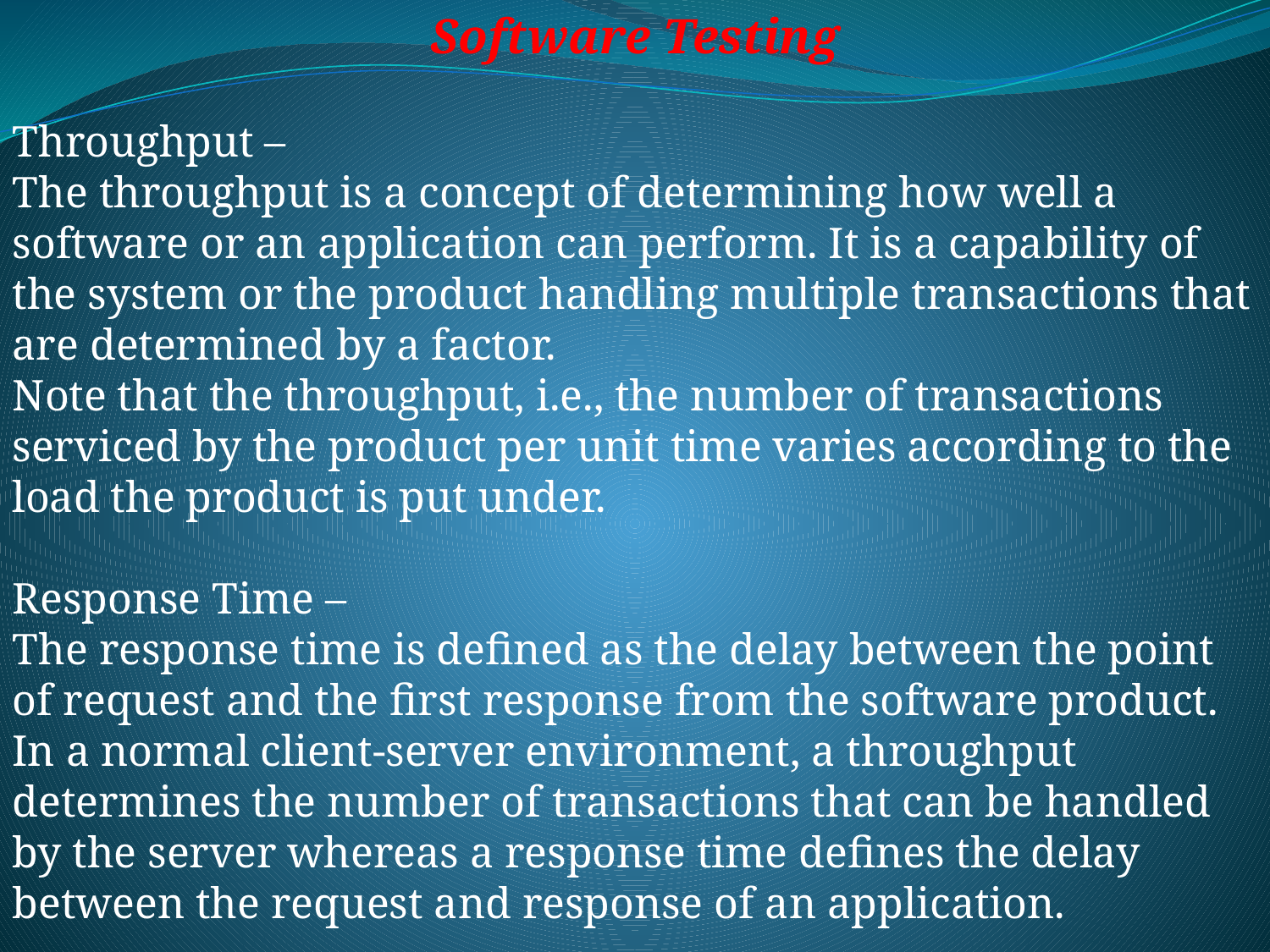

Software Testing
Throughput –
The throughput is a concept of determining how well a software or an application can perform. It is a capability of the system or the product handling multiple transactions that are determined by a factor.
Note that the throughput, i.e., the number of transactions serviced by the product per unit time varies according to the load the product is put under.
Response Time –
The response time is defined as the delay between the point of request and the first response from the software product. In a normal client-server environment, a throughput determines the number of transactions that can be handled by the server whereas a response time defines the delay between the request and response of an application.